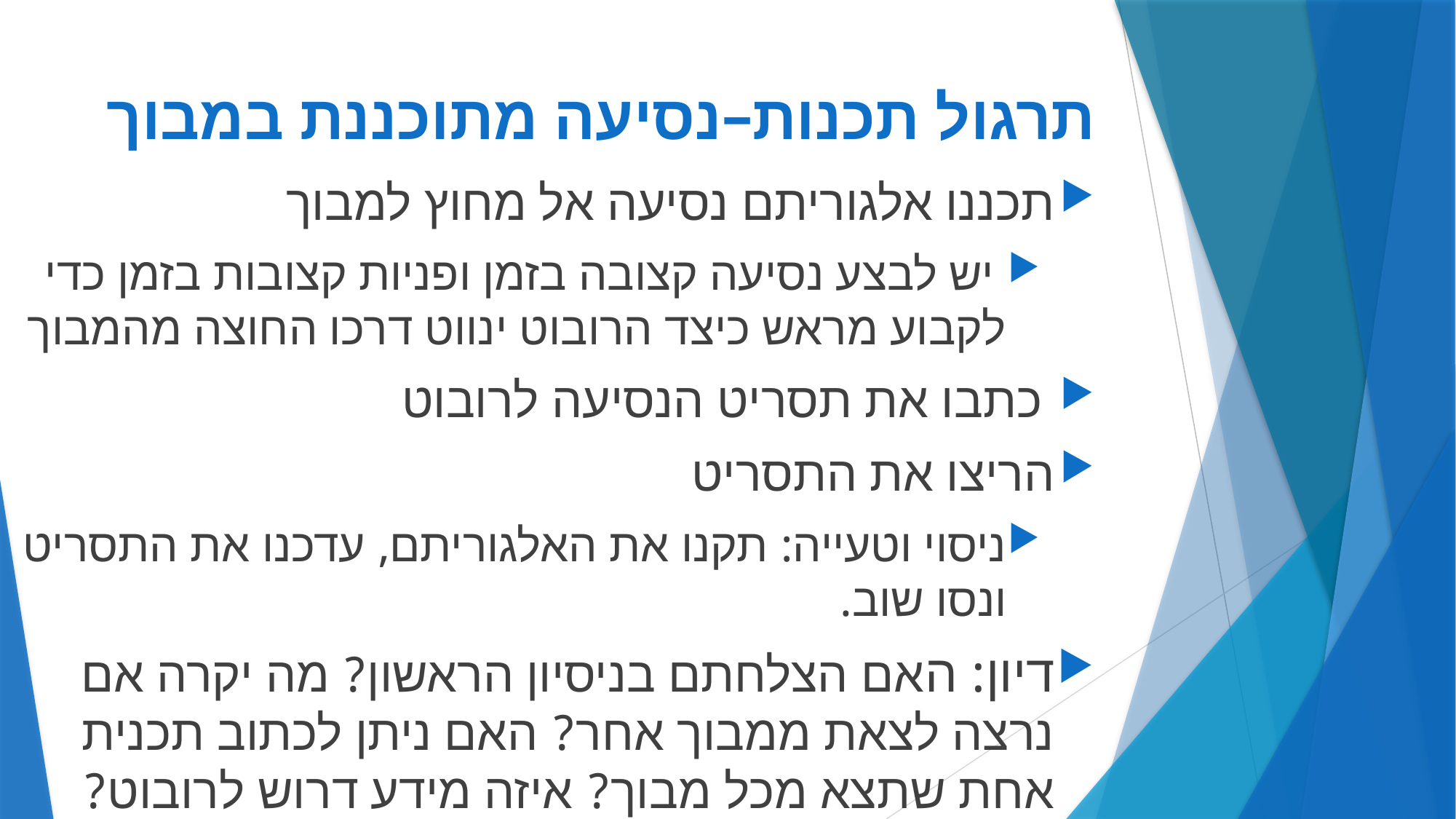

# תרגול תכנות–נסיעה מתוכננת במבוך
תכננו אלגוריתם נסיעה אל מחוץ למבוך
 יש לבצע נסיעה קצובה בזמן ופניות קצובות בזמן כדי לקבוע מראש כיצד הרובוט ינווט דרכו החוצה מהמבוך
 כתבו את תסריט הנסיעה לרובוט
הריצו את התסריט
ניסוי וטעייה: תקנו את האלגוריתם, עדכנו את התסריט ונסו שוב.
דיון: האם הצלחתם בניסיון הראשון? מה יקרה אם נרצה לצאת ממבוך אחר? האם ניתן לכתוב תכנית אחת שתצא מכל מבוך? איזה מידע דרוש לרובוט?